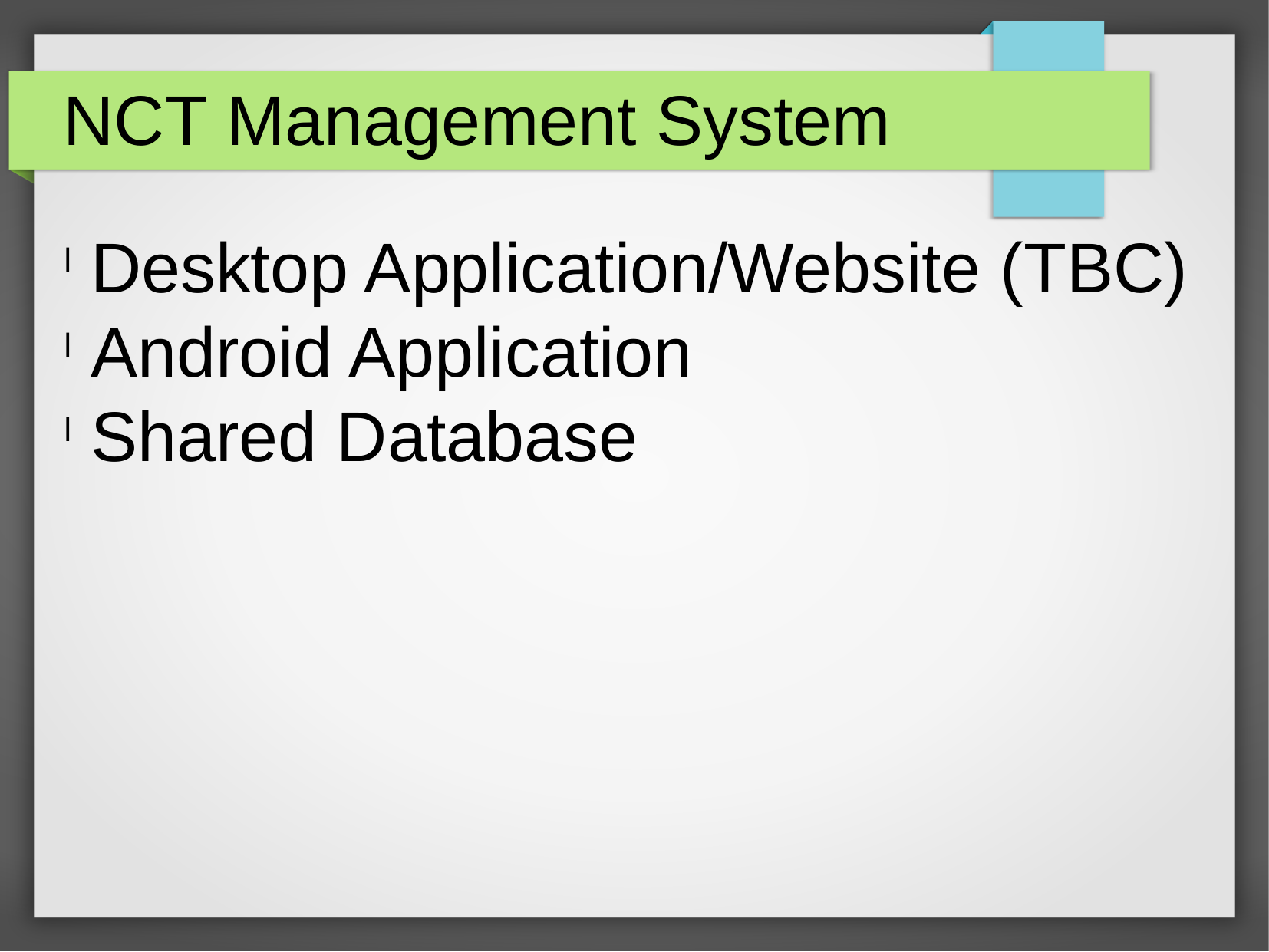

NCT Management System
Desktop Application/Website (TBC)
Android Application
Shared Database